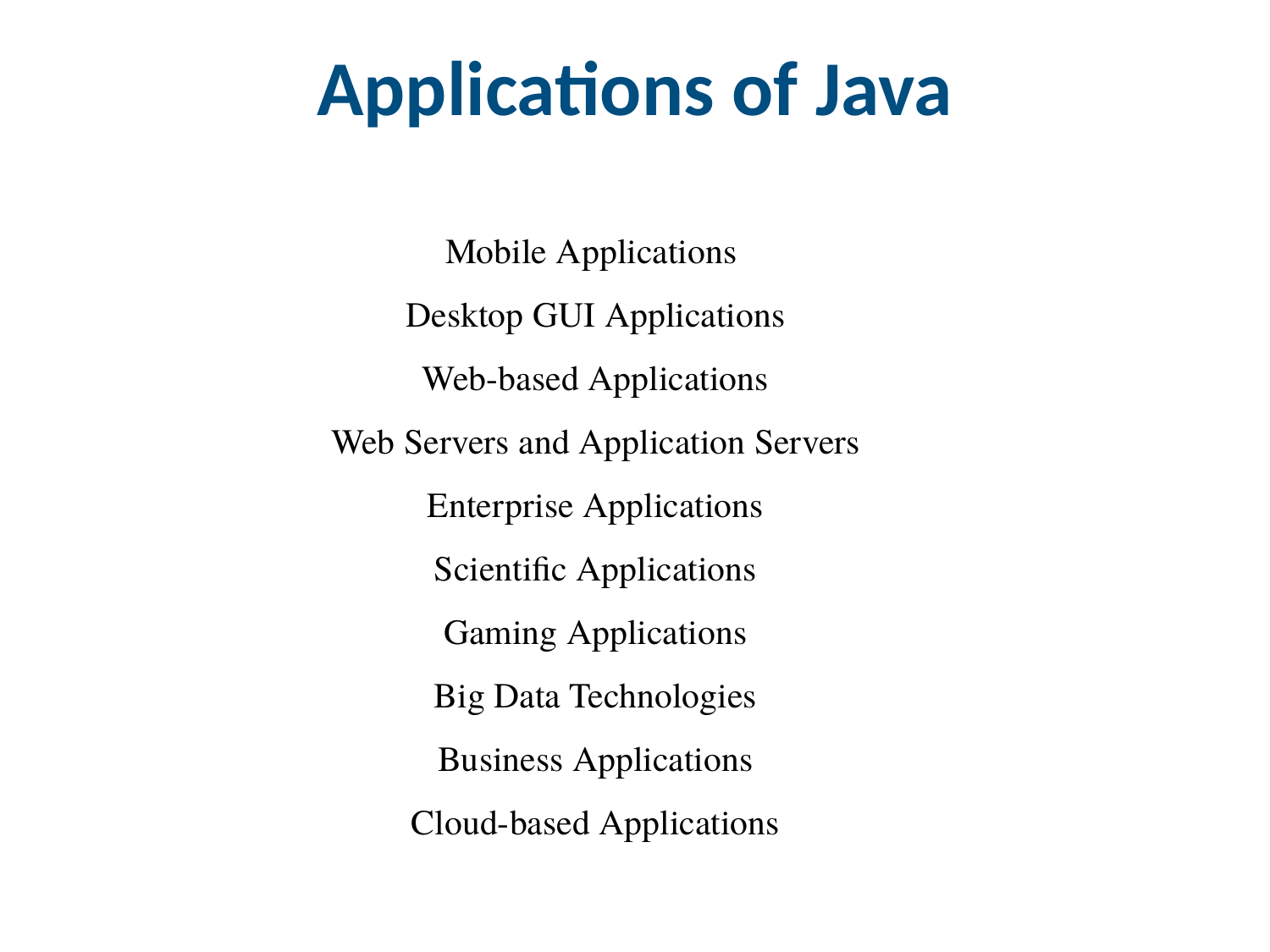

# Applications of Java
Mobile Applications
Desktop GUI Applications
Web-based Applications
Web Servers and Application Servers
Enterprise Applications
Scientific Applications
Gaming Applications
Big Data Technologies
Business Applications
Cloud-based Applications